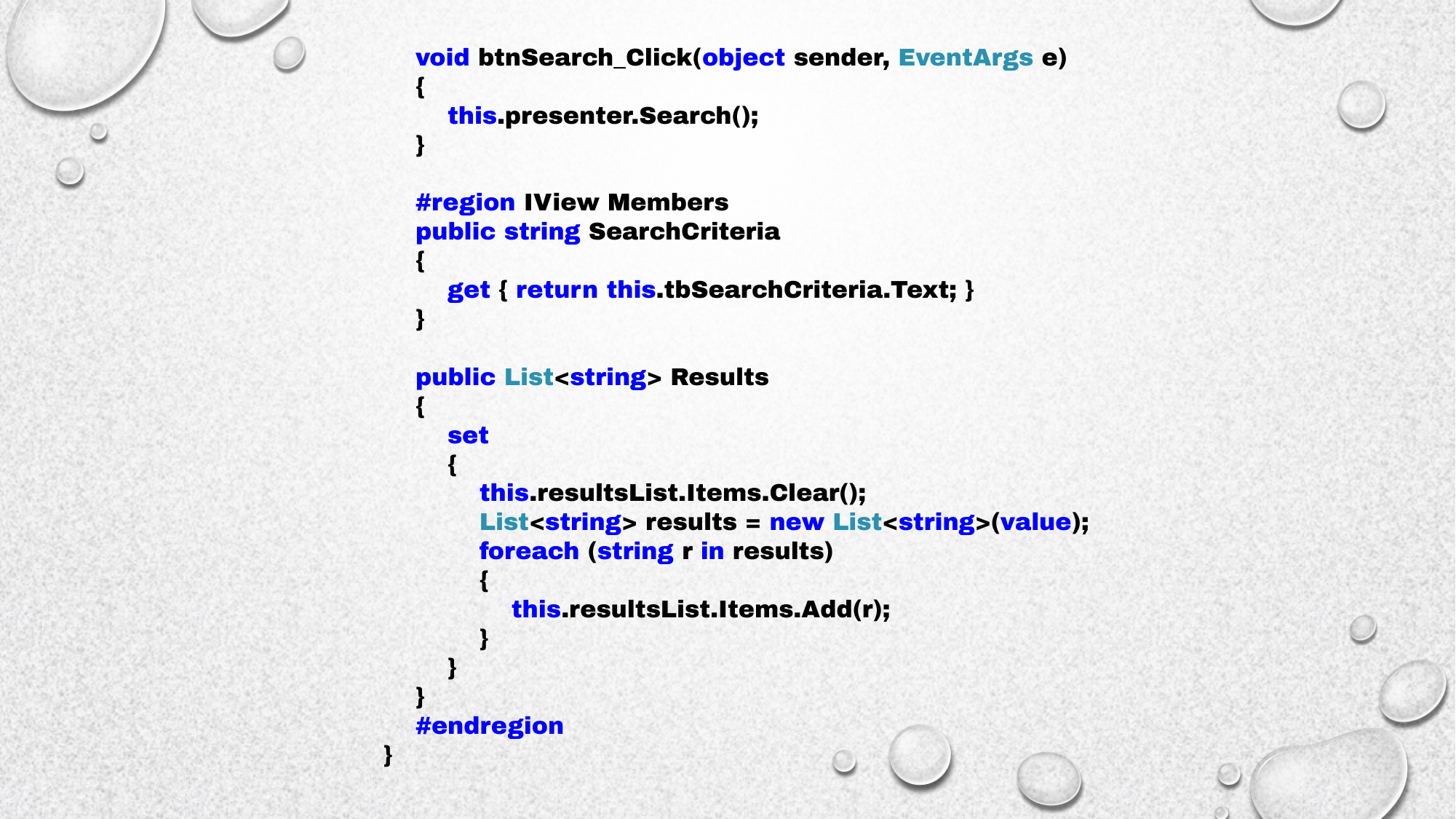

void btnSearch_Click(object sender, EventArgs e)
        {
            this.presenter.Search();
        }
        #region IView Members
        public string SearchCriteria
        {
            get { return this.tbSearchCriteria.Text; }
        }

        public List<string> Results
        {
            set
            {
                this.resultsList.Items.Clear();
                List<string> results = new List<string>(value);
                foreach (string r in results)
                {
                    this.resultsList.Items.Add(r);
                }
            }
        }
        #endregion
    }